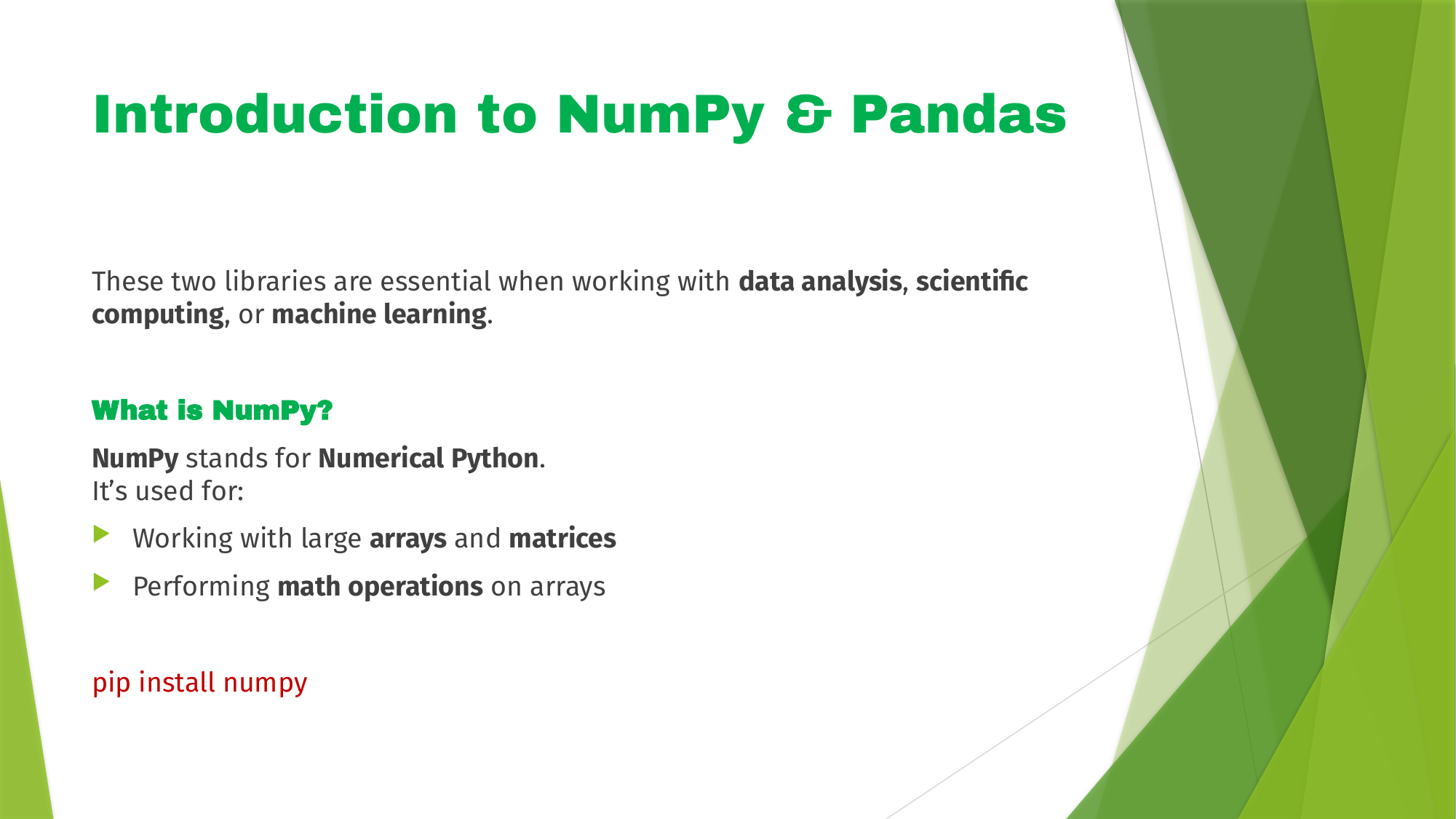

# Introduction to NumPy & Pandas
These two libraries are essential when working with data analysis, scientific computing, or machine learning.

What is NumPy?
NumPy stands for Numerical Python.
It’s used for:
Working with large arrays and matrices
Performing math operations on arrays

pip install numpy